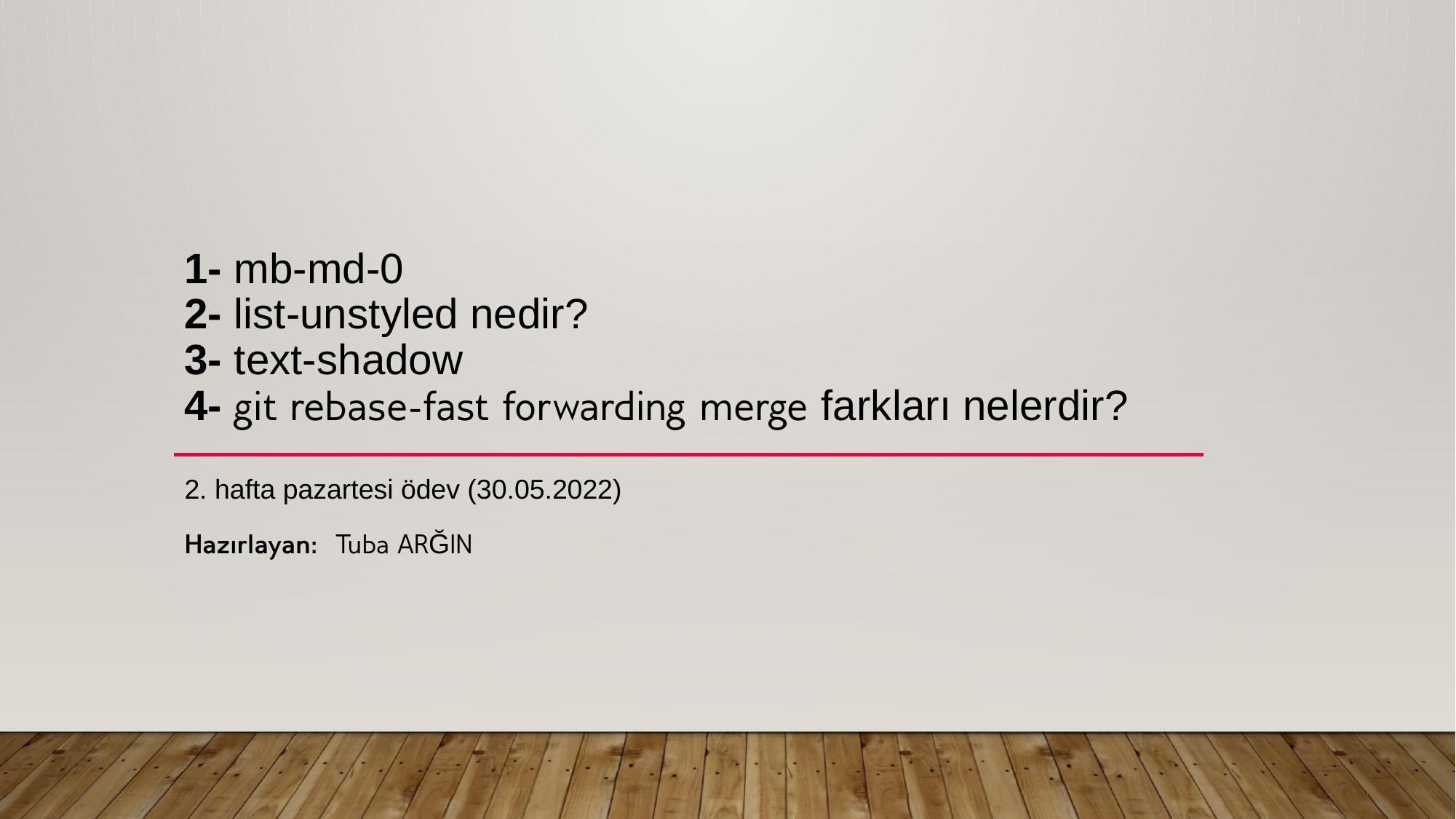

# 1- mb-md-0 2- list-unstyled nedir? 3- text-shadow 4- git rebase-fast forwarding merge farkları nelerdir?
2. hafta pazartesi ödev (30.05.2022)
Hazırlayan:  Tuba ARĞIN